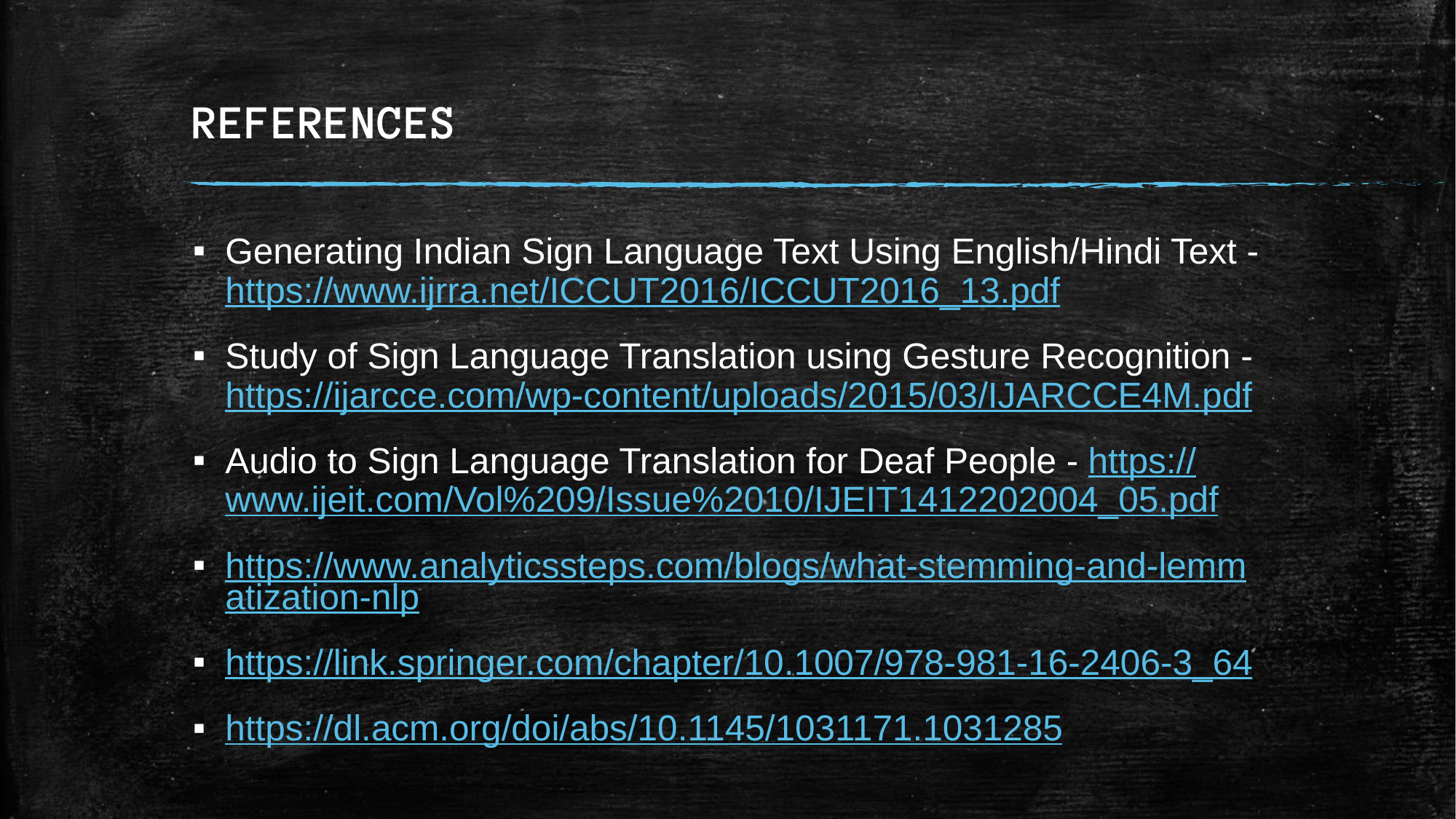

# REFERENCES
Generating Indian Sign Language Text Using English/Hindi Text - https://www.ijrra.net/ICCUT2016/ICCUT2016_13.pdf
Study of Sign Language Translation using Gesture Recognition - https://ijarcce.com/wp-content/uploads/2015/03/IJARCCE4M.pdf
Audio to Sign Language Translation for Deaf People - https://www.ijeit.com/Vol%209/Issue%2010/IJEIT1412202004_05.pdf
https://www.analyticssteps.com/blogs/what-stemming-and-lemmatization-nlp
https://link.springer.com/chapter/10.1007/978-981-16-2406-3_64
https://dl.acm.org/doi/abs/10.1145/1031171.1031285